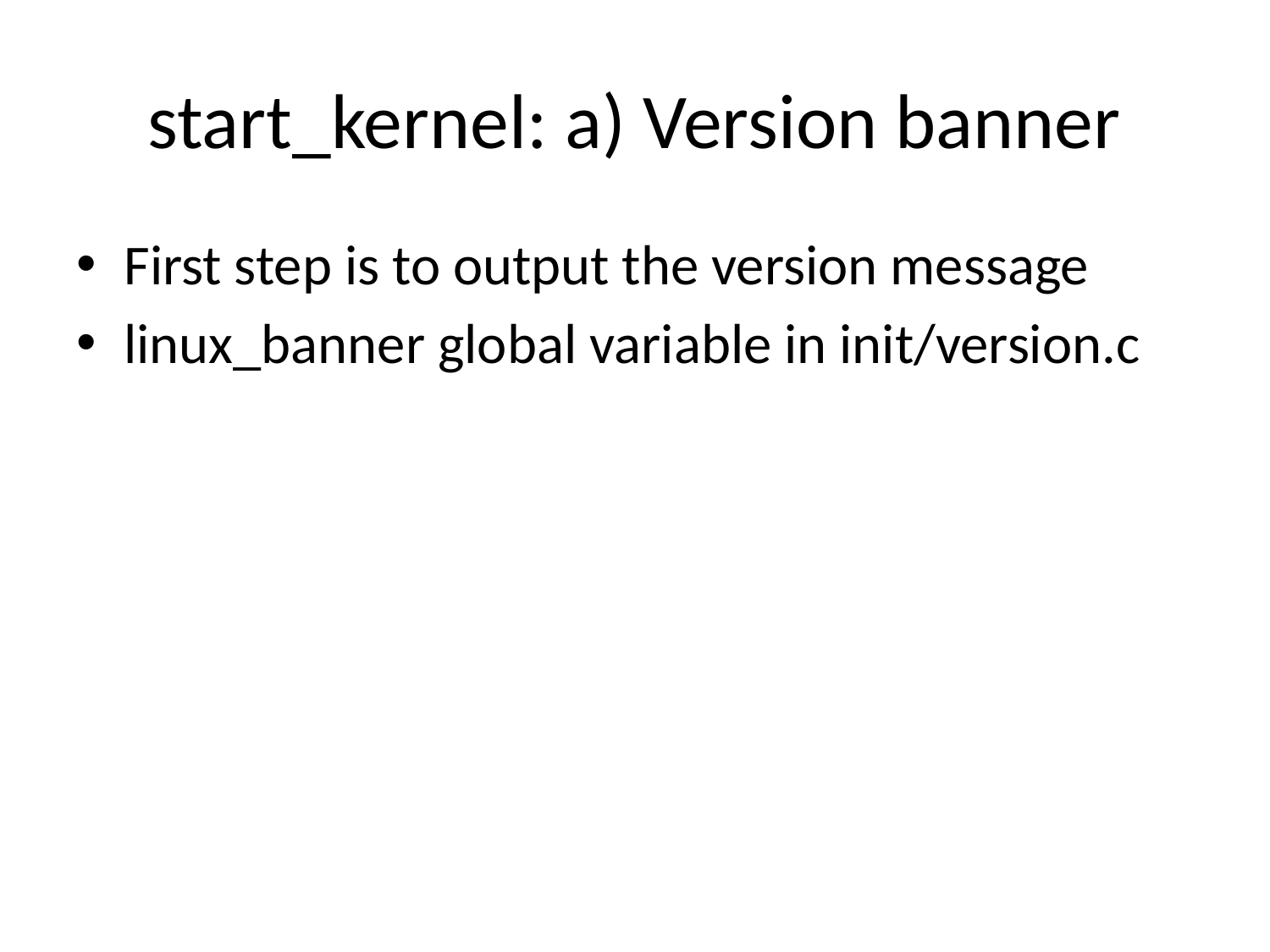

# start_kernel: a) Version banner
First step is to output the version message
linux_banner global variable in init/version.c